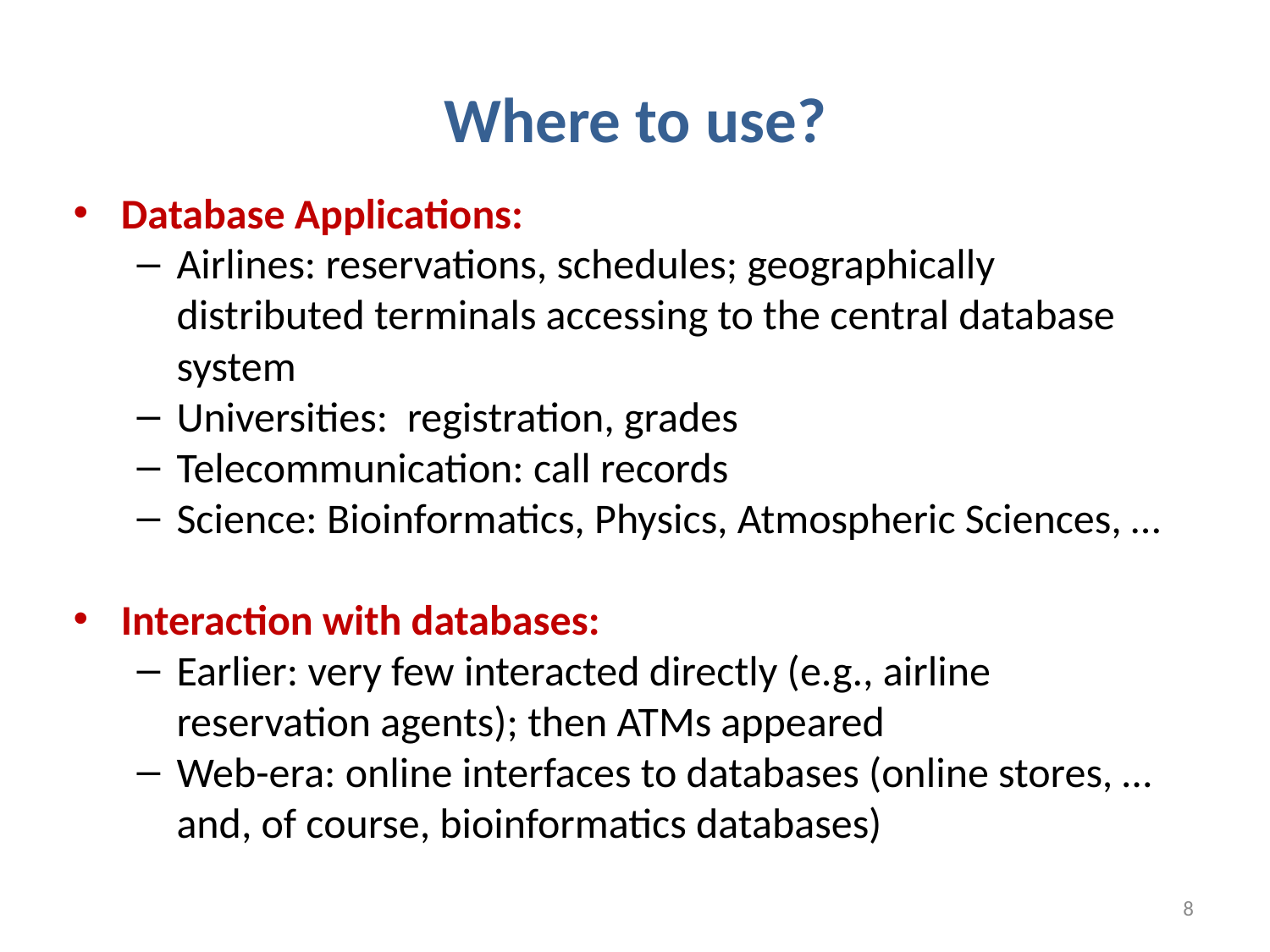

# Where to use?
Database Applications:
Airlines: reservations, schedules; geographically distributed terminals accessing to the central database system
Universities:  registration, grades
Telecommunication: call records
Science: Bioinformatics, Physics, Atmospheric Sciences, …

Interaction with databases:
Earlier: very few interacted directly (e.g., airline reservation agents); then ATMs appeared
Web-era: online interfaces to databases (online stores, … and, of course, bioinformatics databases)
8